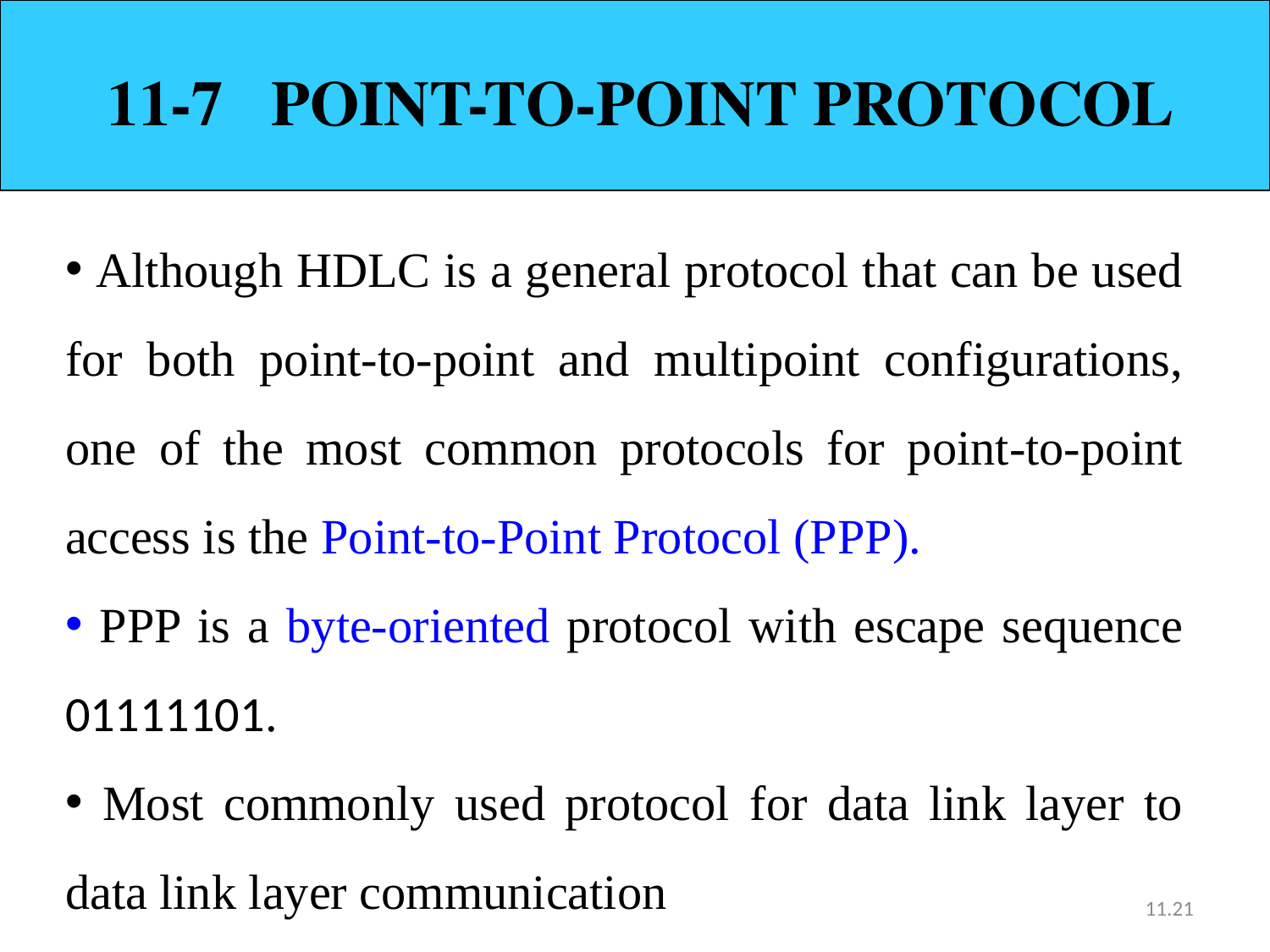

11-7   POINT-TO-POINT PROTOCOL
 Although HDLC is a general protocol that can be used for both point-to-point and multipoint configurations, one of the most common protocols for point-to-point access is the Point-to-Point Protocol (PPP).
 PPP is a byte-oriented protocol with escape sequence 01111101.
 Most commonly used protocol for data link layer to data link layer communication
11.21